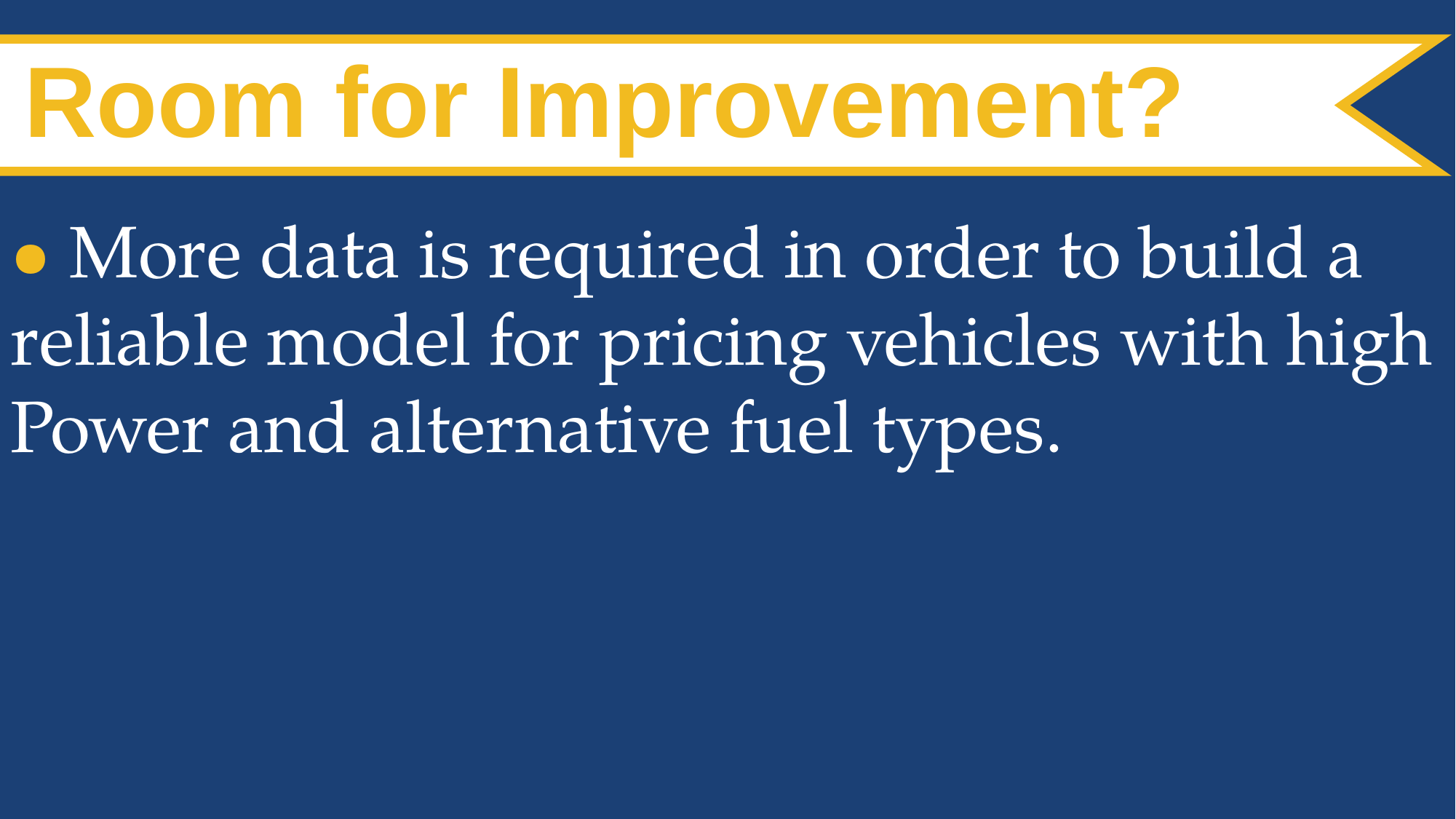

Room for Improvement?
• More data is required in order to build a reliable model for pricing vehicles with high Power and alternative fuel types.